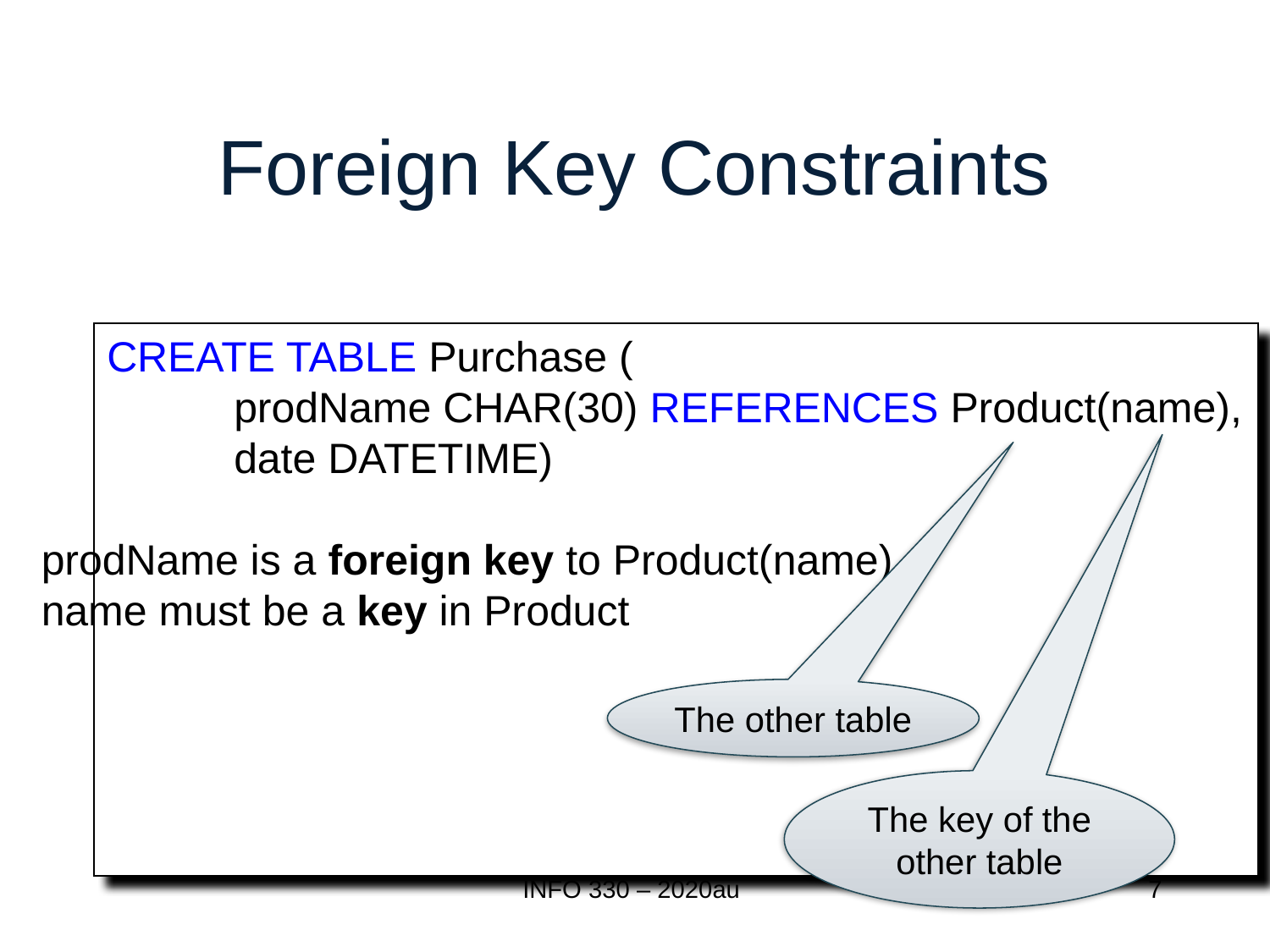

# Foreign Key Constraints
CREATE TABLE Purchase (
	prodName CHAR(30) REFERENCES Product(name),
    	date DATETIME)
prodName is a foreign key to Product(name)
name must be a key in Product
The other table
The key of the other table
INFO 330 – 2020au
7